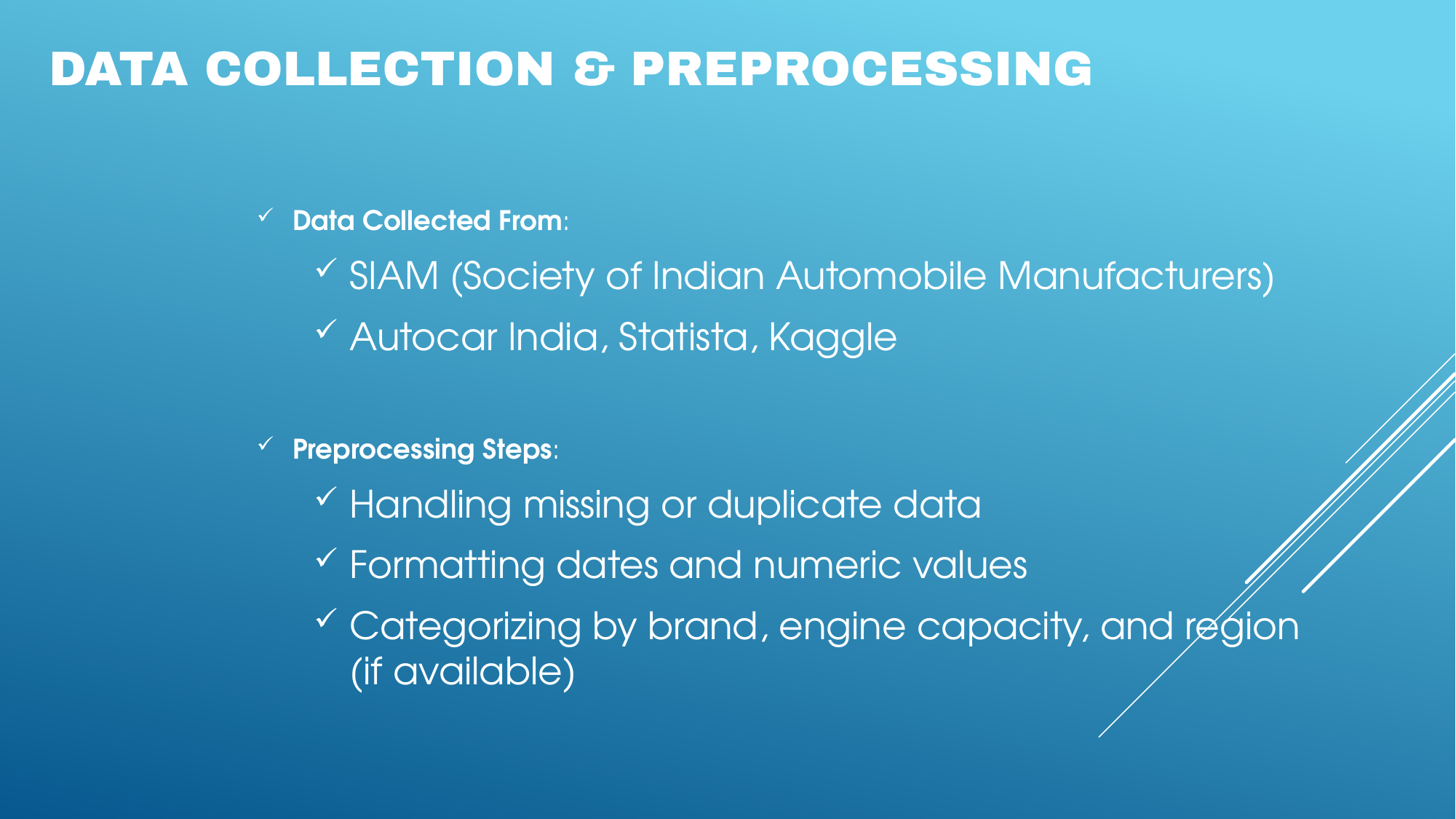

# DATA COLLECTION & PREPROCESSING
Data Collected From:
SIAM (Society of Indian Automobile Manufacturers)
Autocar India, Statista, Kaggle

Preprocessing Steps:
Handling missing or duplicate data
Formatting dates and numeric values
Categorizing by brand, engine capacity, and region (if available)